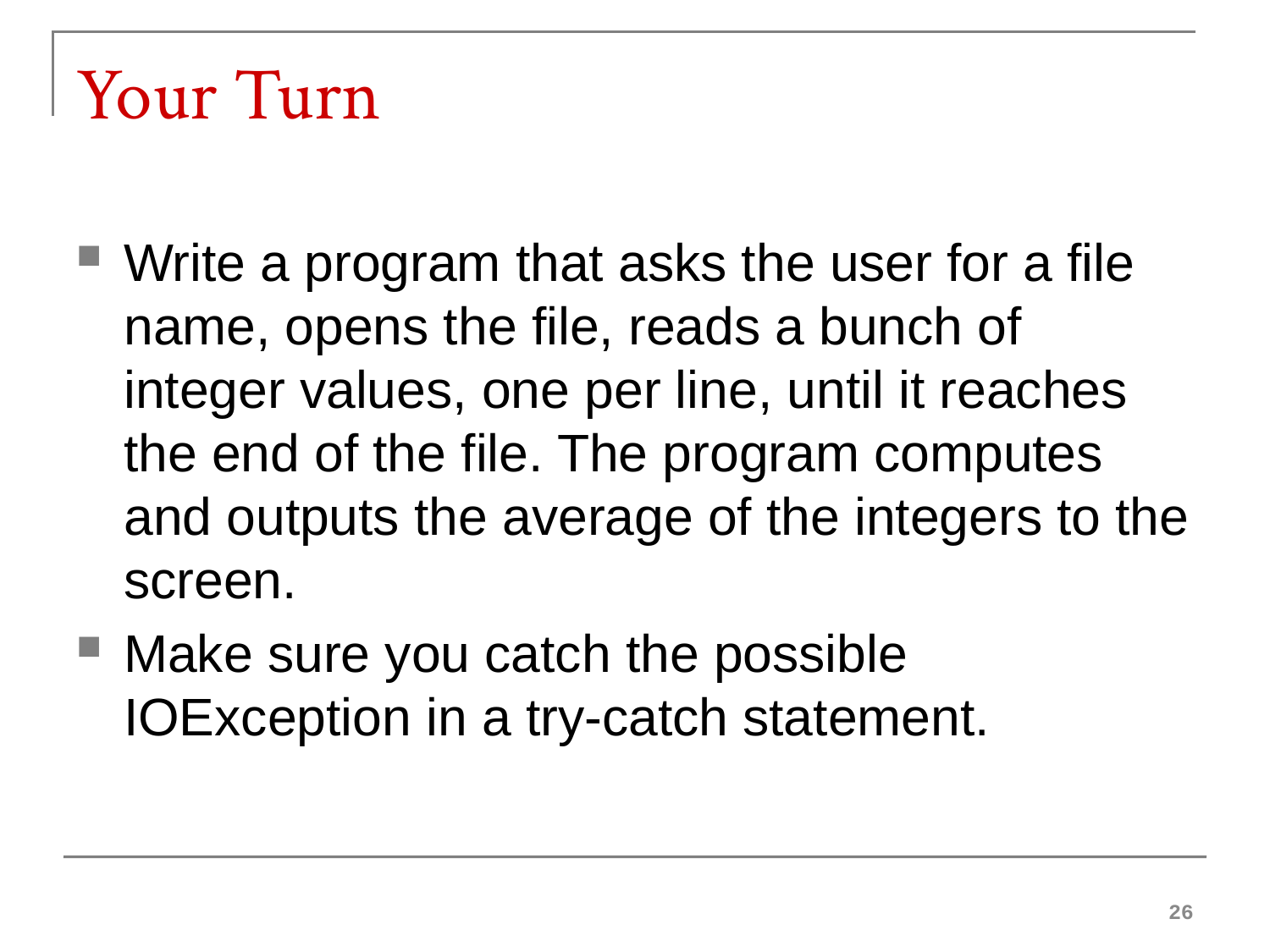

# Your Turn
Write a program that asks the user for a file name, opens the file, reads a bunch of integer values, one per line, until it reaches the end of the file. The program computes and outputs the average of the integers to the screen.
Make sure you catch the possible IOException in a try-catch statement.
26